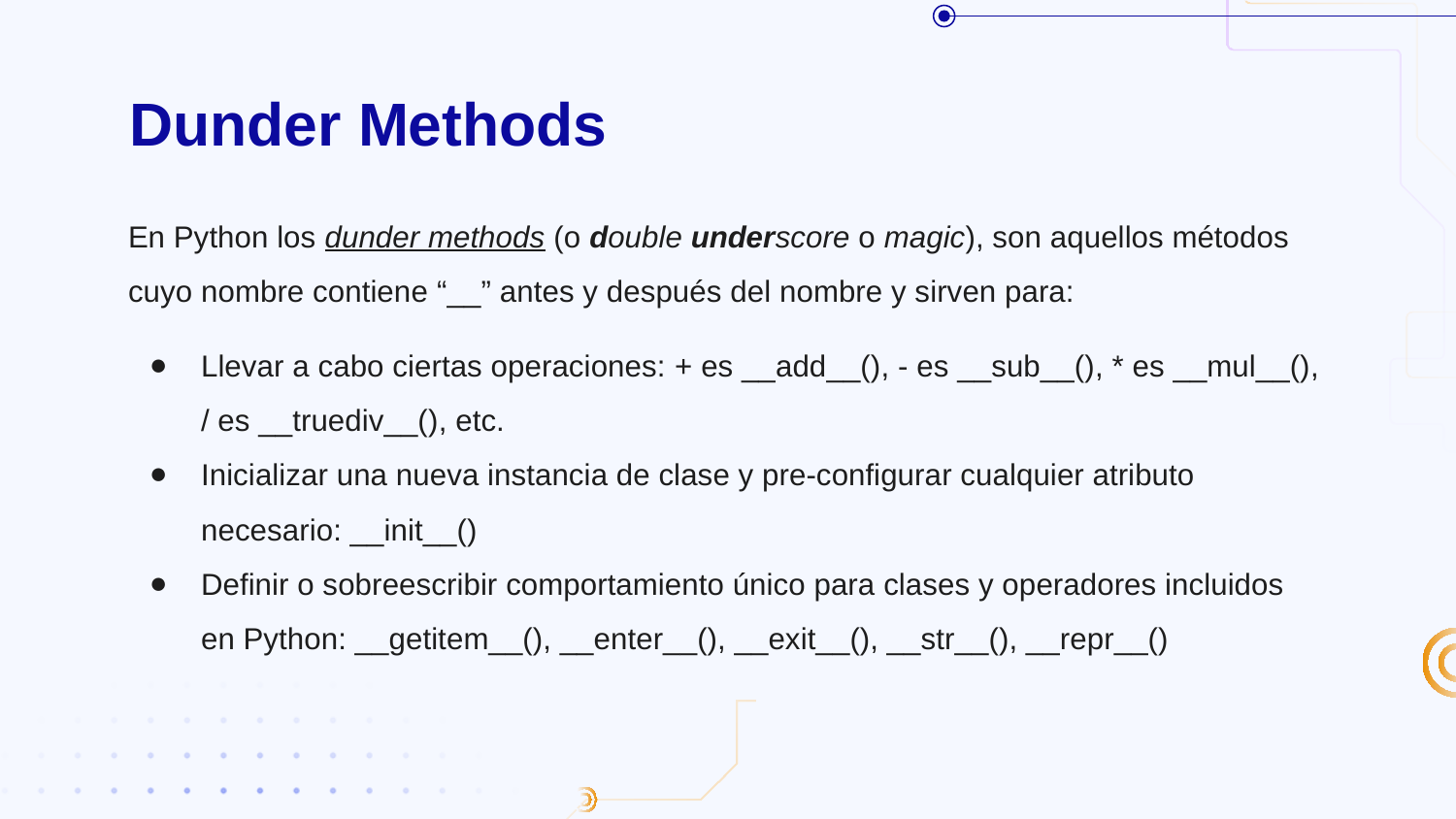

# Dunder Methods
En Python los dunder methods (o double underscore o magic), son aquellos métodos cuyo nombre contiene “__” antes y después del nombre y sirven para:
Llevar a cabo ciertas operaciones: + es __add__(), - es __sub__(), * es __mul__(), / es __truediv__(), etc.
Inicializar una nueva instancia de clase y pre-configurar cualquier atributo necesario: __init__()
Definir o sobreescribir comportamiento único para clases y operadores incluidos en Python: __getitem__(), __enter__(), __exit__(), __str__(), __repr__()